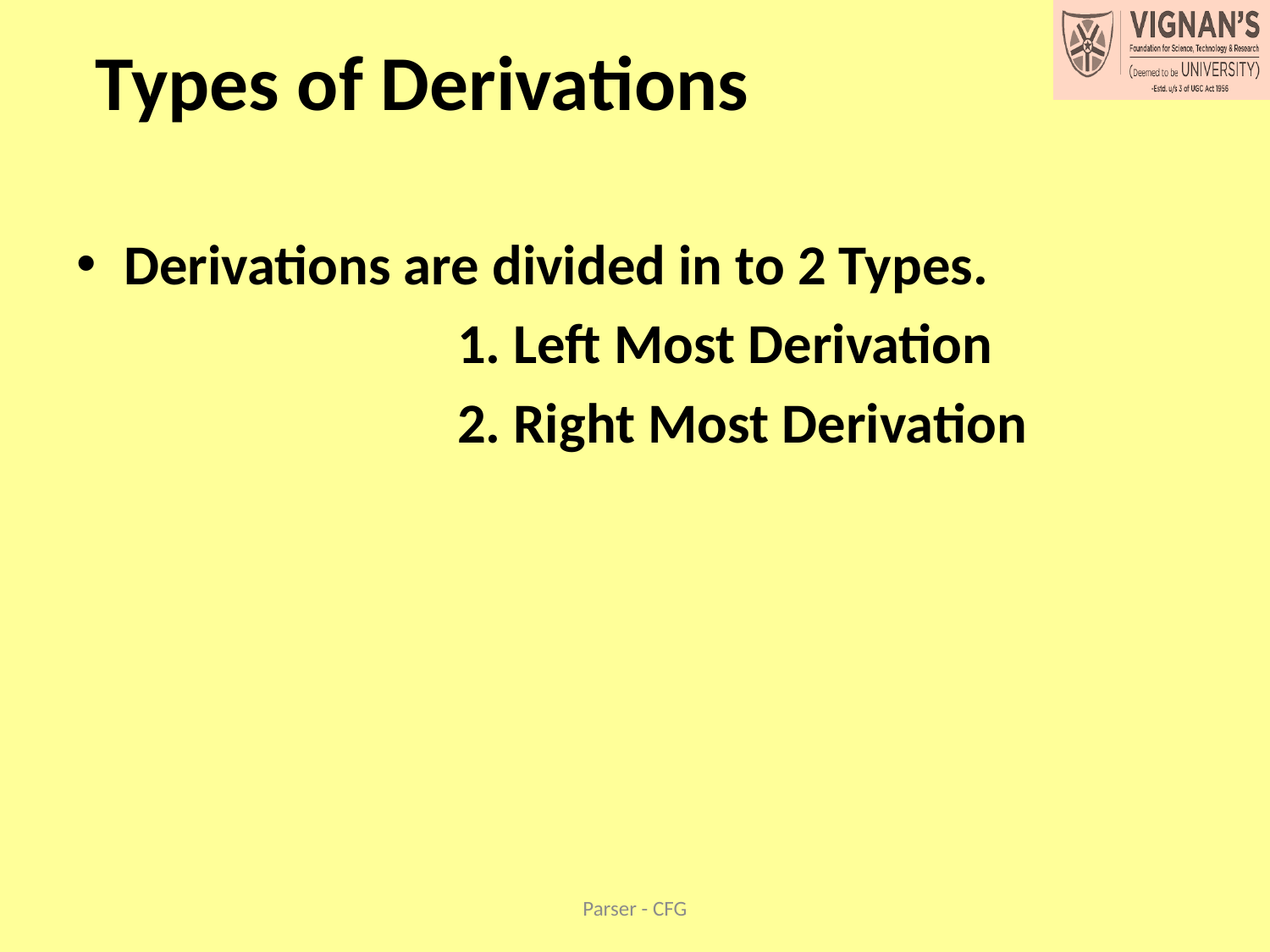

# Types of Derivations
Derivations are divided in to 2 Types.
			1. Left Most Derivation
			2. Right Most Derivation

Parser - CFG